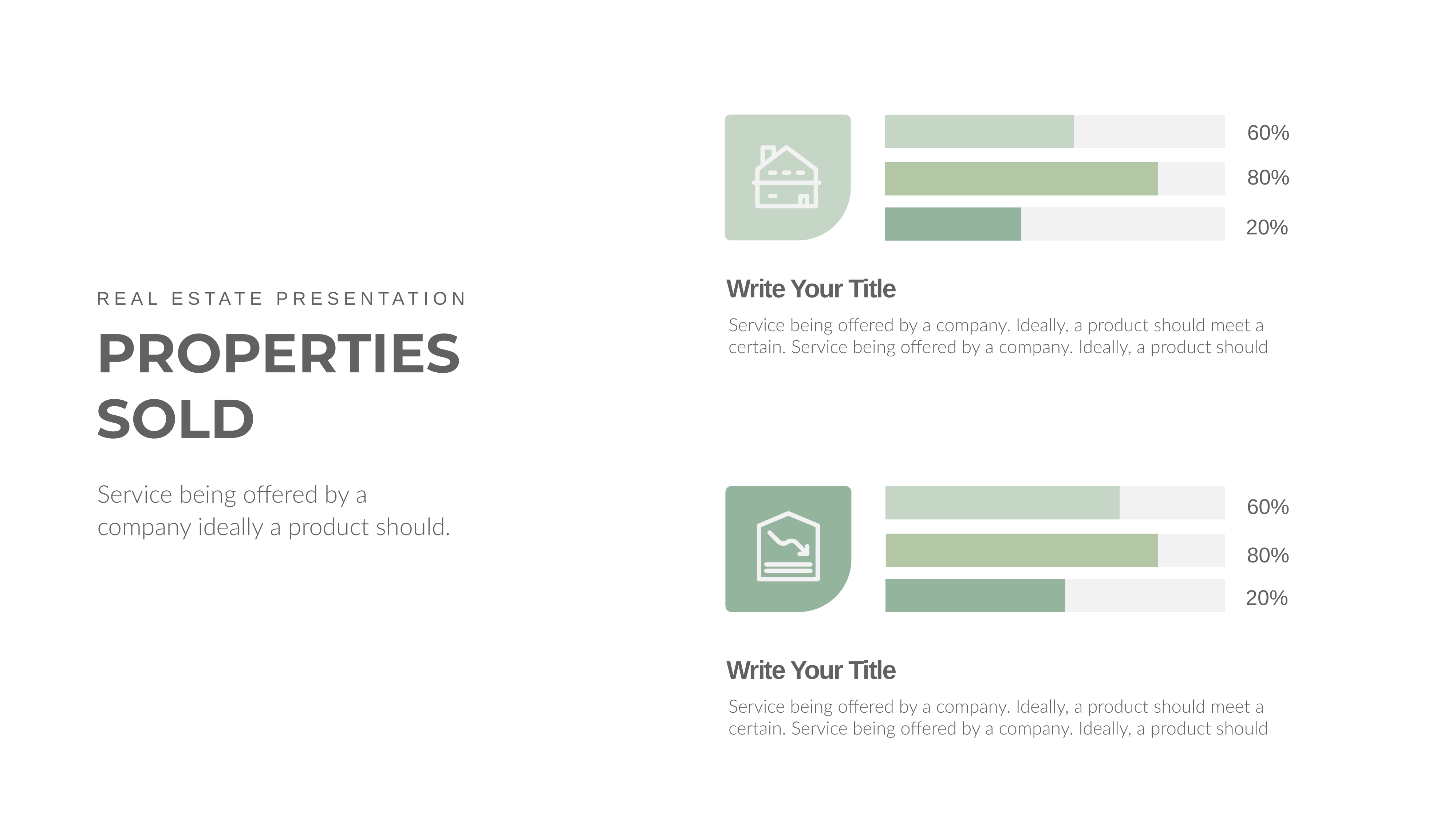

60%

80%

20%
Write Your Title
REAL ESTATE PRESENTATION
PROPERTIES
SOLD
Service being offered by a company. Ideally, a product should meet a certain. Service being offered by a company. Ideally, a product should
Service being offered by a company ideally a product should.

60%

80%

20%
Write Your Title
Service being offered by a company. Ideally, a product should meet a certain. Service being offered by a company. Ideally, a product should